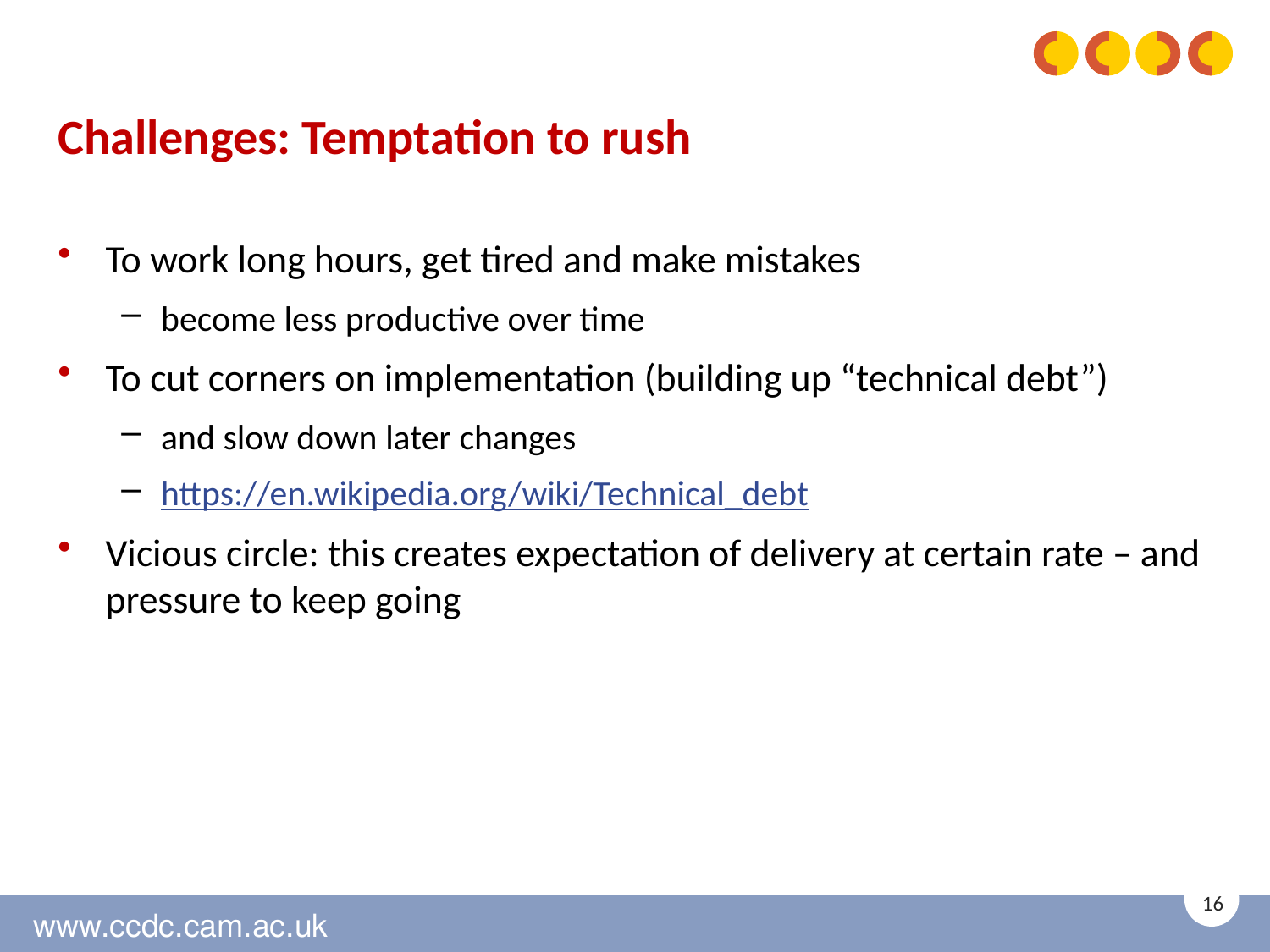

# Challenges: Temptation to rush
To work long hours, get tired and make mistakes
become less productive over time
To cut corners on implementation (building up “technical debt”)
and slow down later changes
https://en.wikipedia.org/wiki/Technical_debt
Vicious circle: this creates expectation of delivery at certain rate – and pressure to keep going